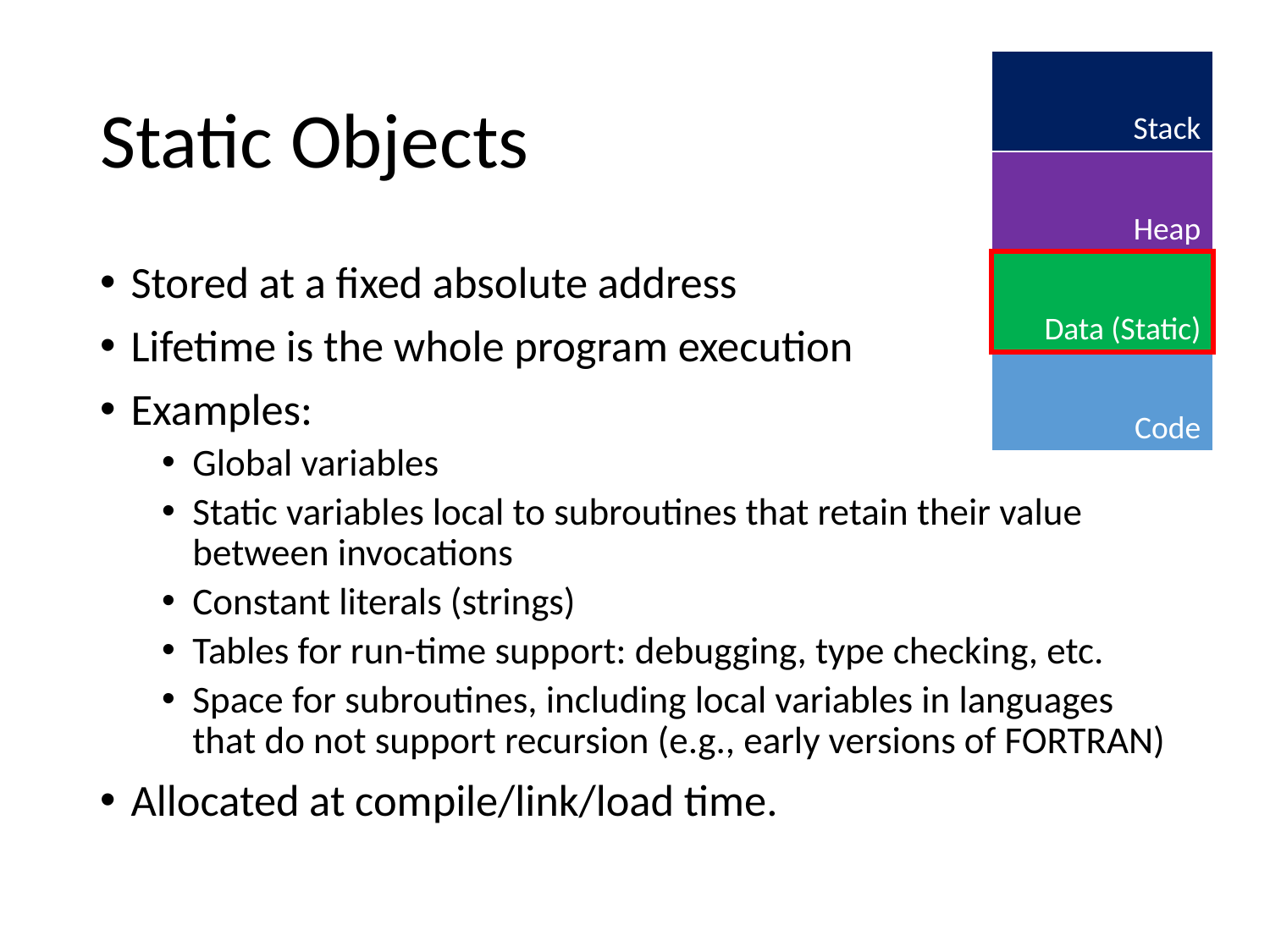

# Static Objects
Stack
Heap
Data (Static)
Stored at a fixed absolute address
Lifetime is the whole program execution
Examples:
Global variables
Static variables local to subroutines that retain their value between invocations
Constant literals (strings)
Tables for run-time support: debugging, type checking, etc.
Space for subroutines, including local variables in languages that do not support recursion (e.g., early versions of FORTRAN)
Allocated at compile/link/load time.
Code